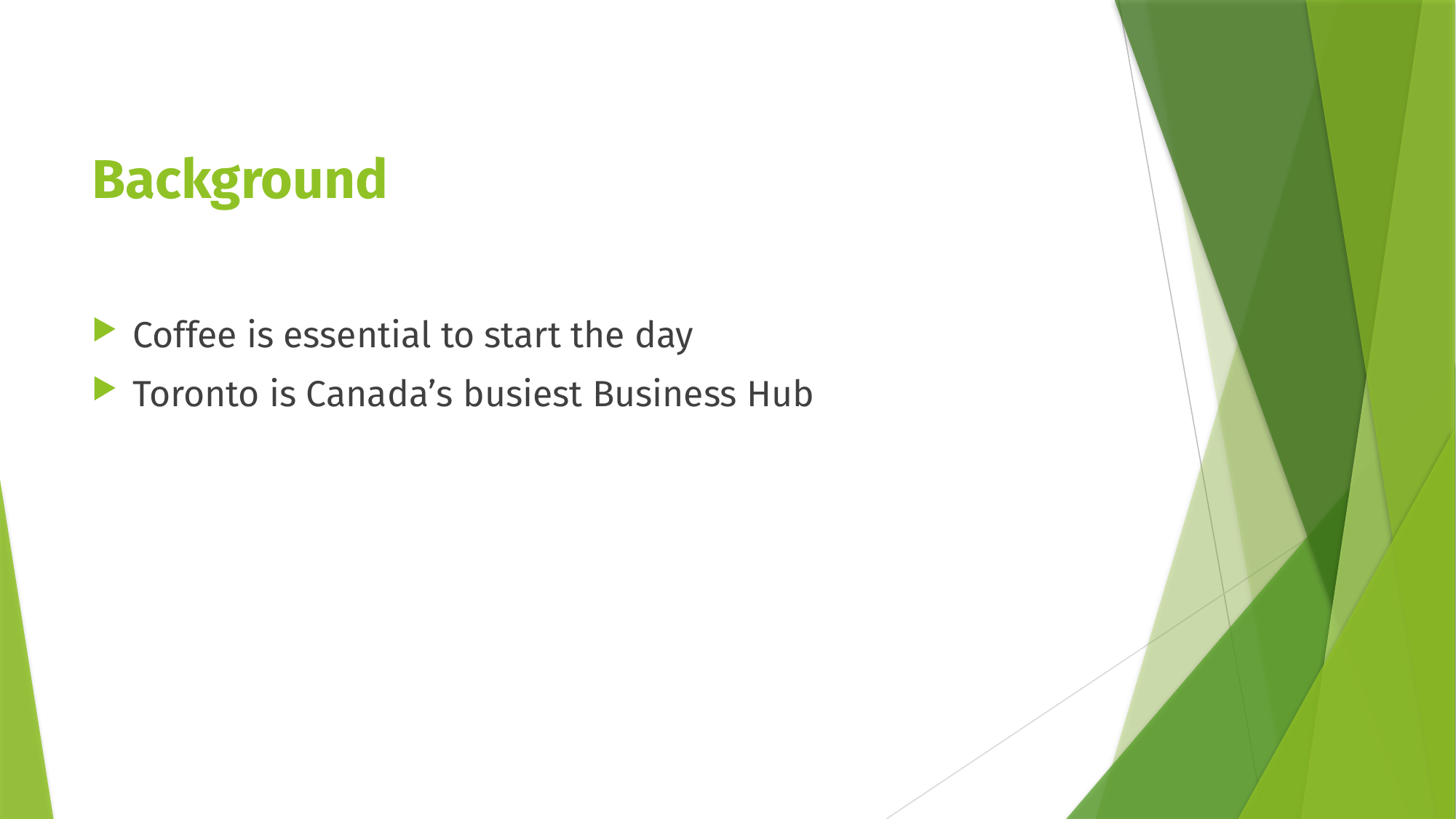

# Background

Coffee is essential to start the day
Toronto is Canada’s busiest Business Hub